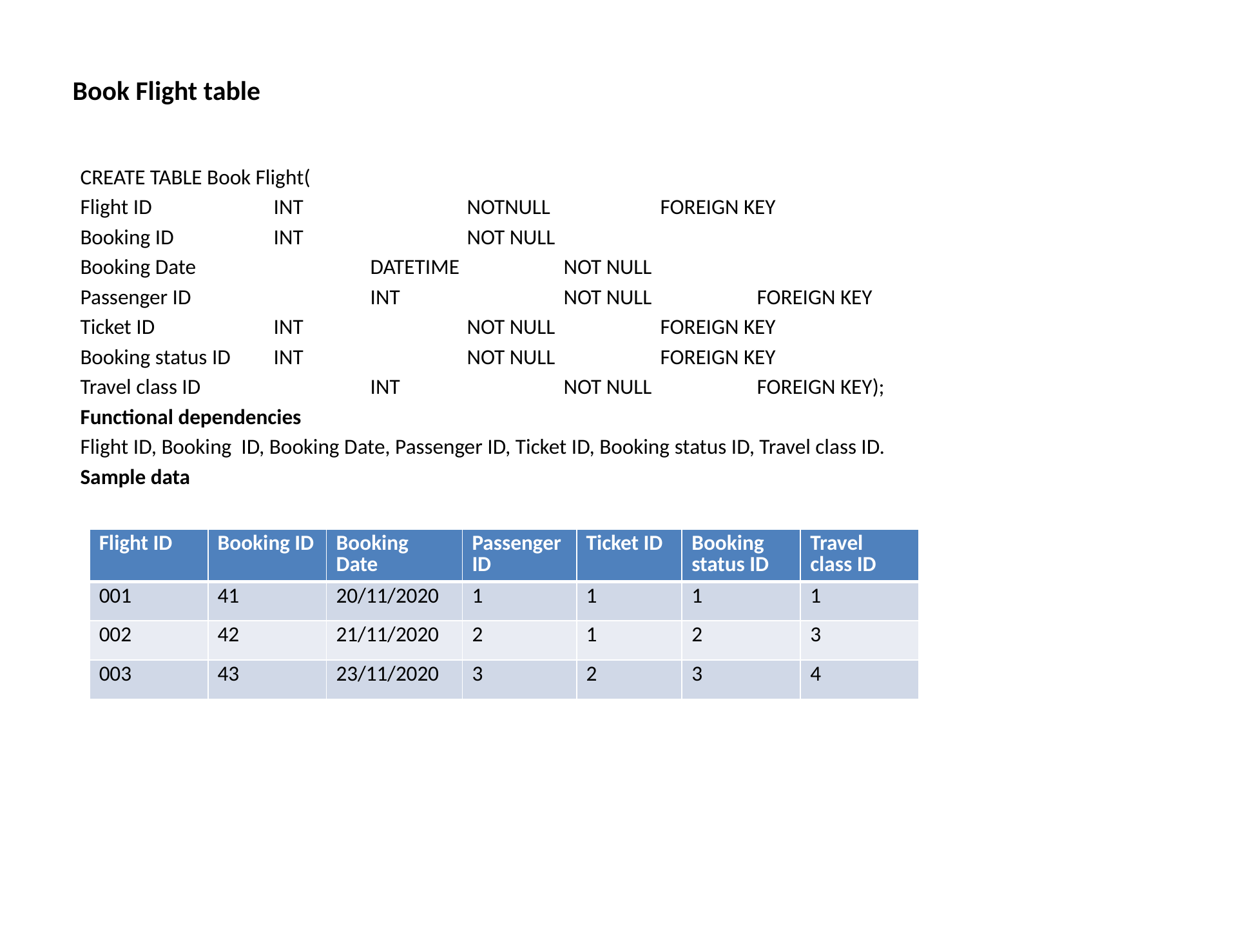

# Book Flight table
CREATE TABLE Book Flight(
Flight ID		INT		NOTNULL		FOREIGN KEY
Booking ID		INT		NOT NULL
Booking Date		DATETIME 		NOT NULL
Passenger ID		INT		NOT NULL		FOREIGN KEY
Ticket ID 		INT		NOT NULL		FOREIGN KEY
Booking status ID	INT		NOT NULL		FOREIGN KEY
Travel class ID		INT		NOT NULL		FOREIGN KEY);
Functional dependencies
Flight ID, Booking  ID, Booking Date, Passenger ID, Ticket ID, Booking status ID, Travel class ID.
Sample data

| Flight ID | Booking ID | Booking Date | Passenger ID | Ticket ID | Booking status ID | Travel class ID |
| --- | --- | --- | --- | --- | --- | --- |
| 001 | 41 | 20/11/2020 | 1 | 1 | 1 | 1 |
| 002 | 42 | 21/11/2020 | 2 | 1 | 2 | 3 |
| 003 | 43 | 23/11/2020 | 3 | 2 | 3 | 4 |